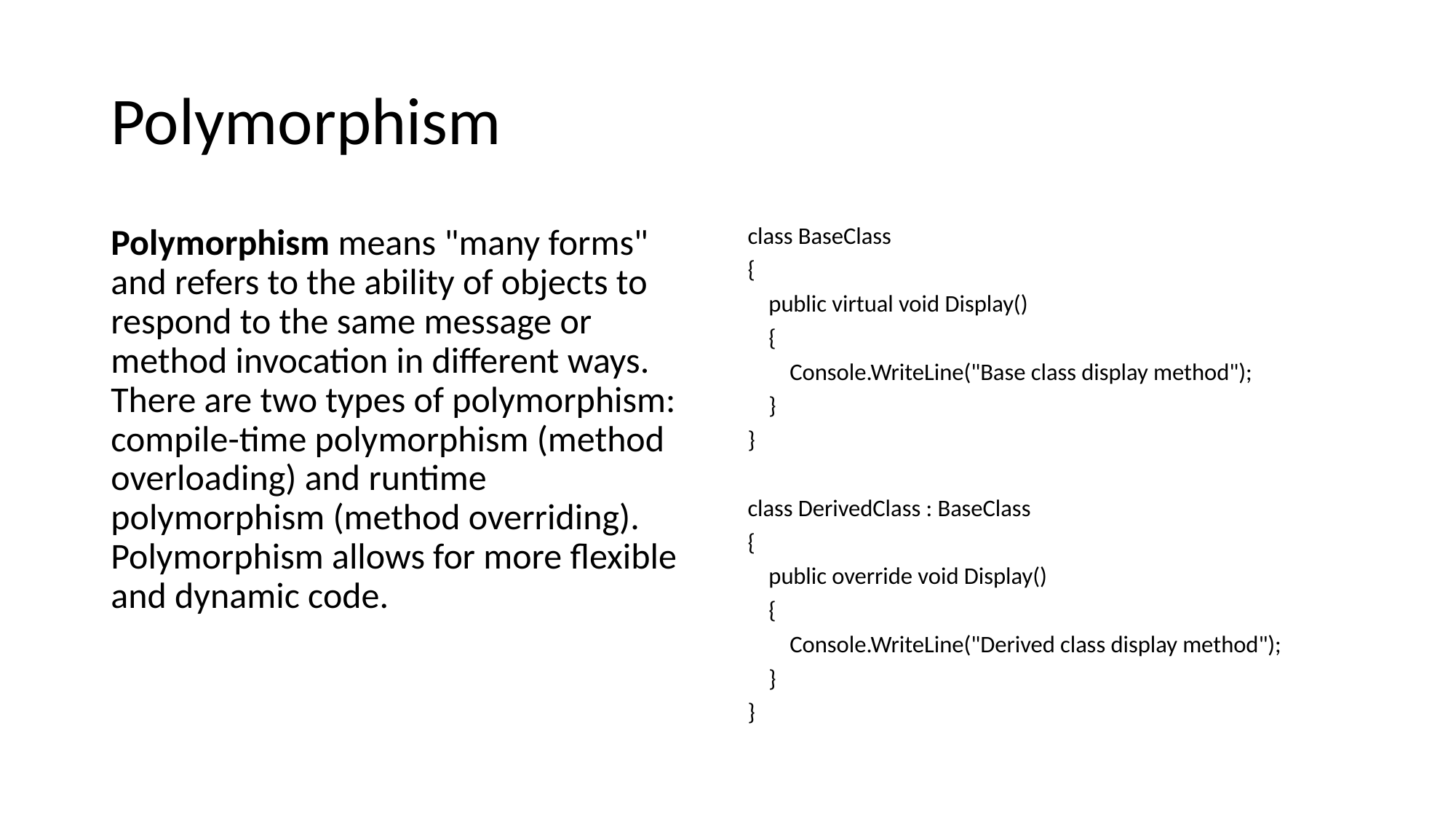

# Polymorphism
Polymorphism means "many forms" and refers to the ability of objects to respond to the same message or method invocation in different ways. There are two types of polymorphism: compile-time polymorphism (method overloading) and runtime polymorphism (method overriding). Polymorphism allows for more flexible and dynamic code.
class BaseClass
{
    public virtual void Display()
    {
        Console.WriteLine("Base class display method");
    }
}

class DerivedClass : BaseClass
{
    public override void Display()
    {
        Console.WriteLine("Derived class display method");
    }
}